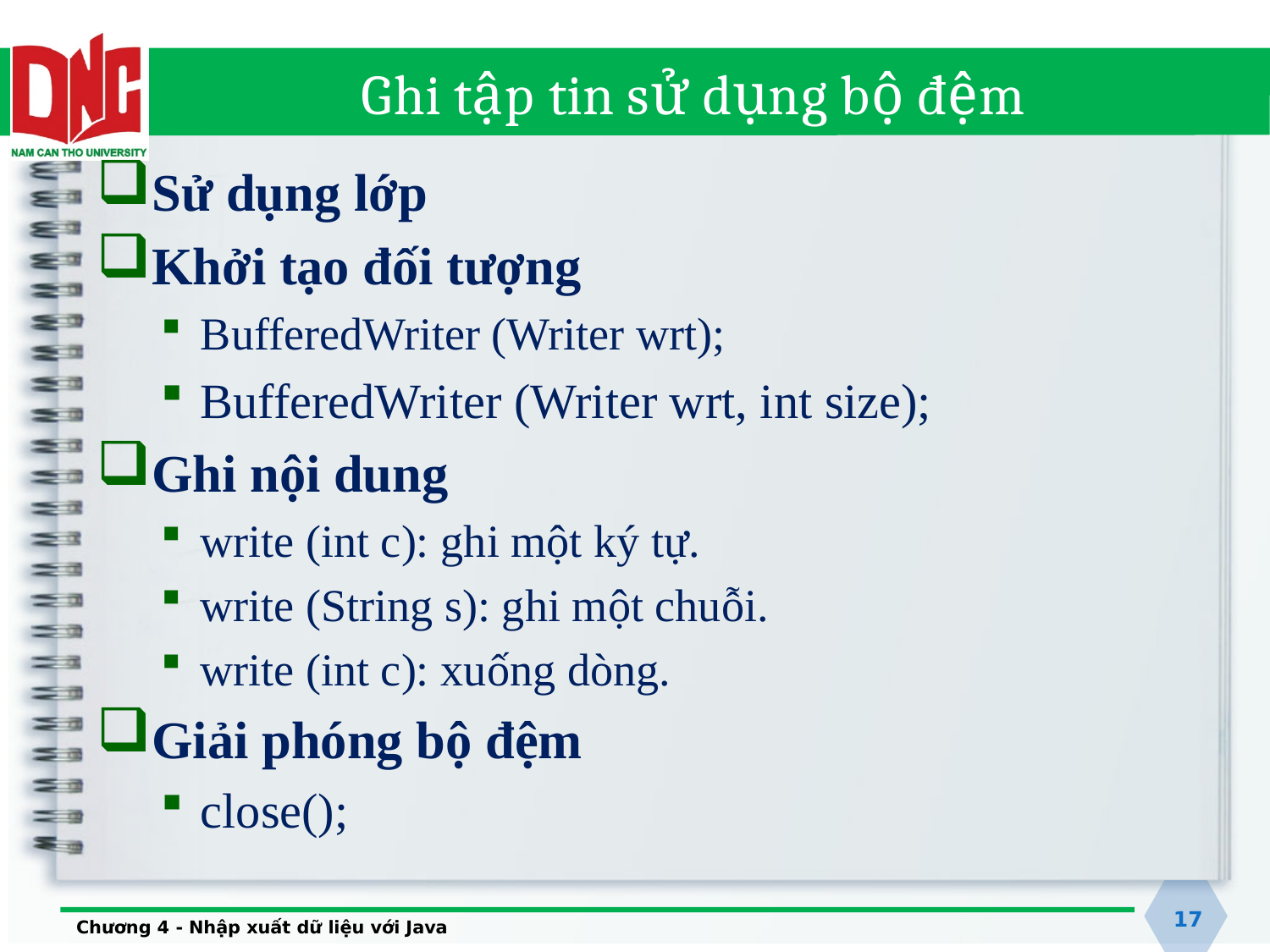

# Ghi tập tin sử dụng bộ đệm
Sử dụng lớp
Khởi tạo đối tượng
BufferedWriter (Writer wrt);
BufferedWriter (Writer wrt, int size);
Ghi nội dung
write (int c): ghi một ký tự.
write (String s): ghi một chuỗi.
write (int c): xuống dòng.
Giải phóng bộ đệm
close();

17
Chương 4 - Nhập xuất dữ liệu với Java